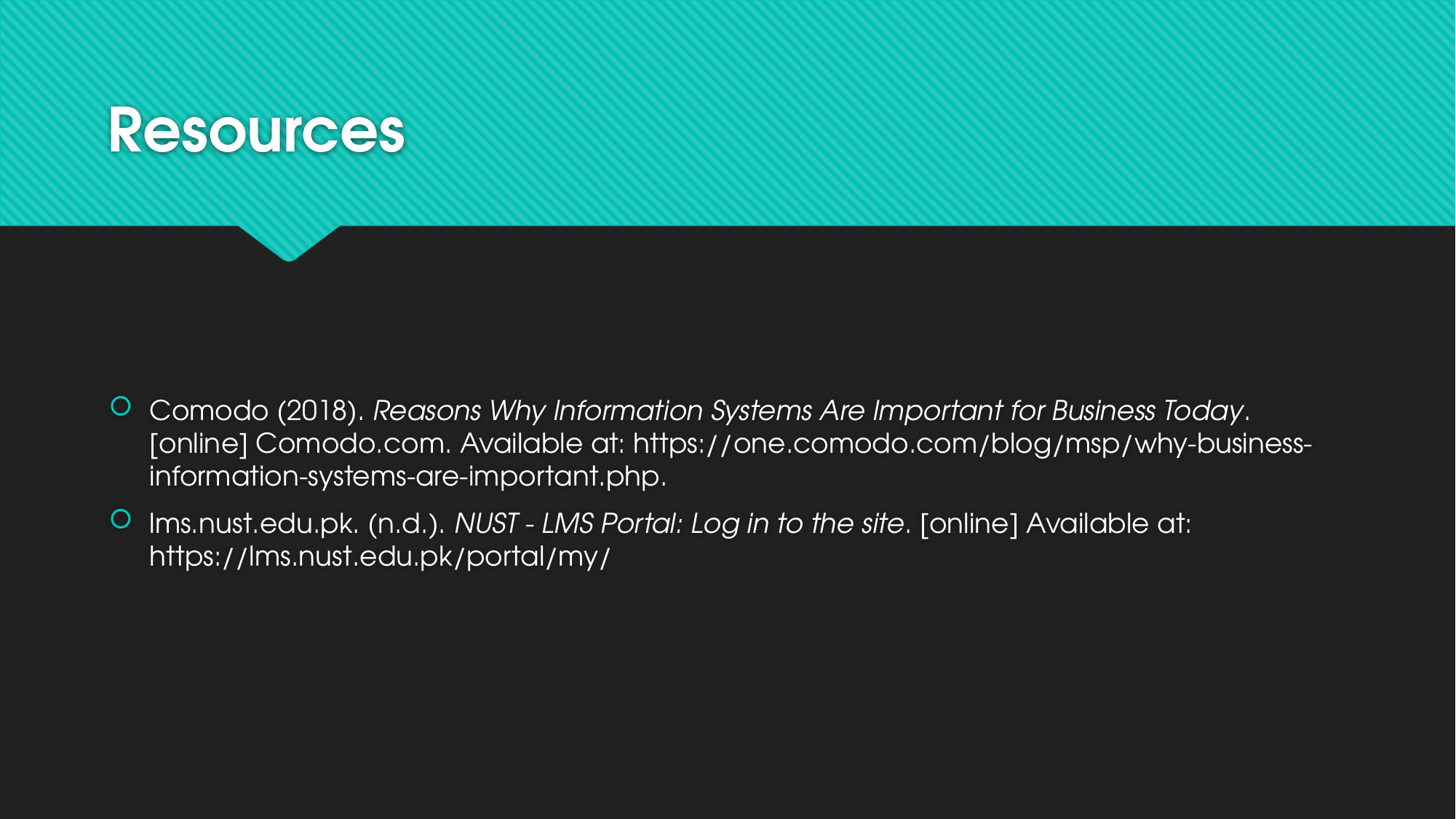

# Resources
Comodo (2018). Reasons Why Information Systems Are Important for Business Today. [online] Comodo.com. Available at: https://one.comodo.com/blog/msp/why-business-information-systems-are-important.php.
‌lms.nust.edu.pk. (n.d.). NUST - LMS Portal: Log in to the site. [online] Available at: https://lms.nust.edu.pk/portal/my/